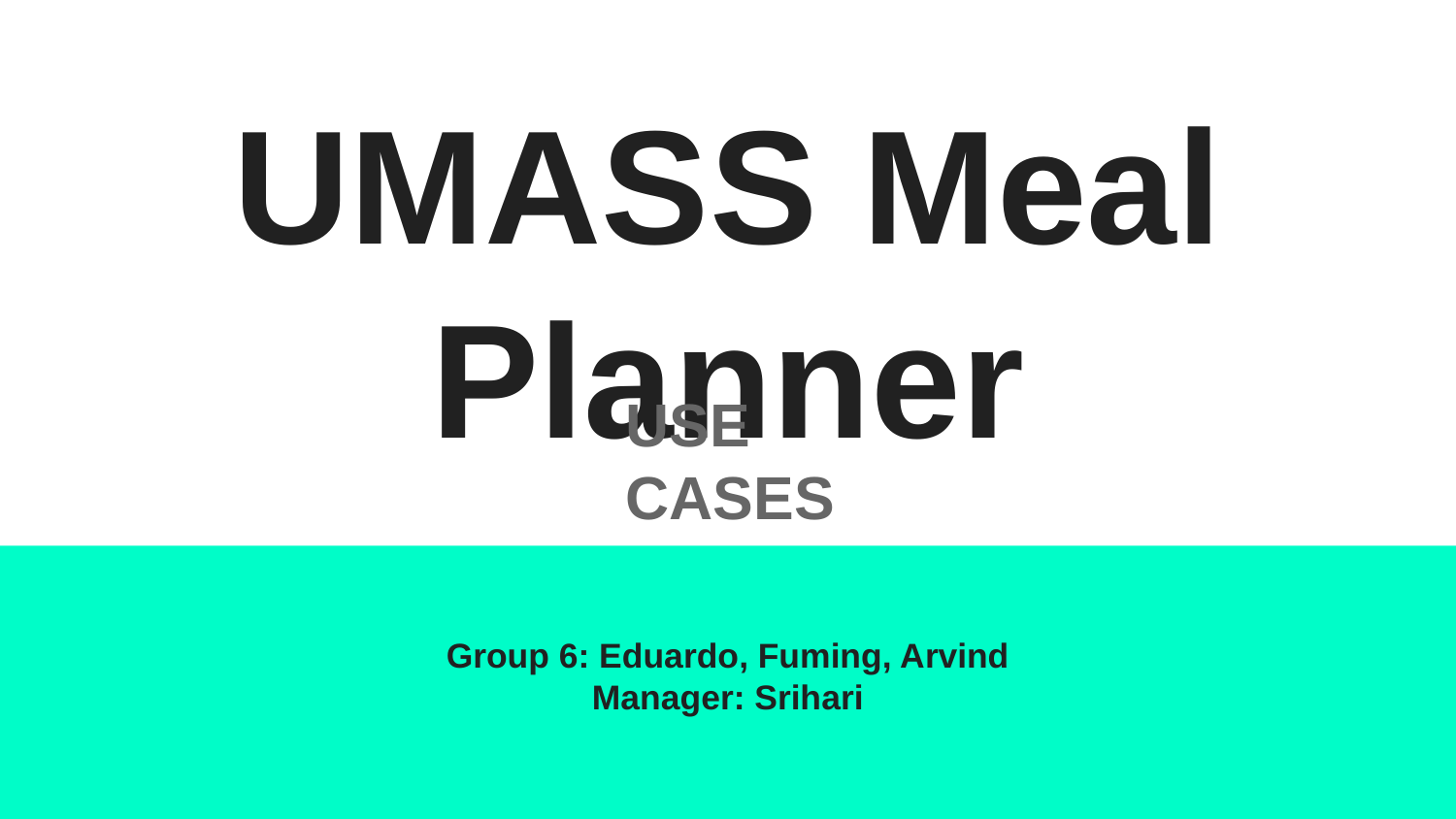

# UMASS Meal Planner
USE CASES
Group 6: Eduardo, Fuming, Arvind
Manager: Srihari